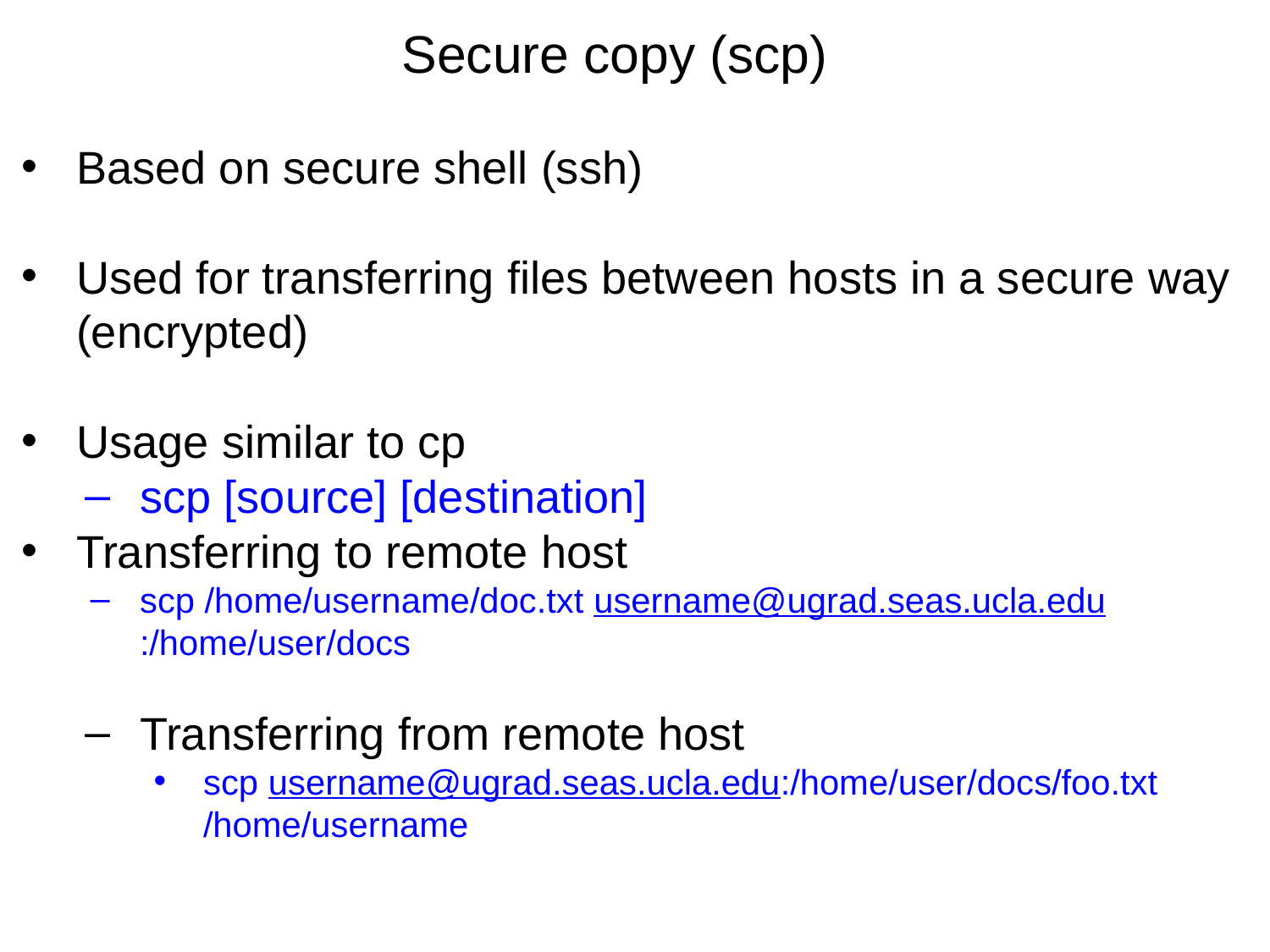

# Secure copy (scp)
Based on secure shell (ssh)
Used for transferring files between hosts in a secure way (encrypted)
Usage similar to cp
scp [source] [destination]
Transferring to remote host
scp /home/username/doc.txt username@ugrad.seas.ucla.edu:/home/user/docs
Transferring from remote host
scp username@ugrad.seas.ucla.edu:/home/user/docs/foo.txt /home/username